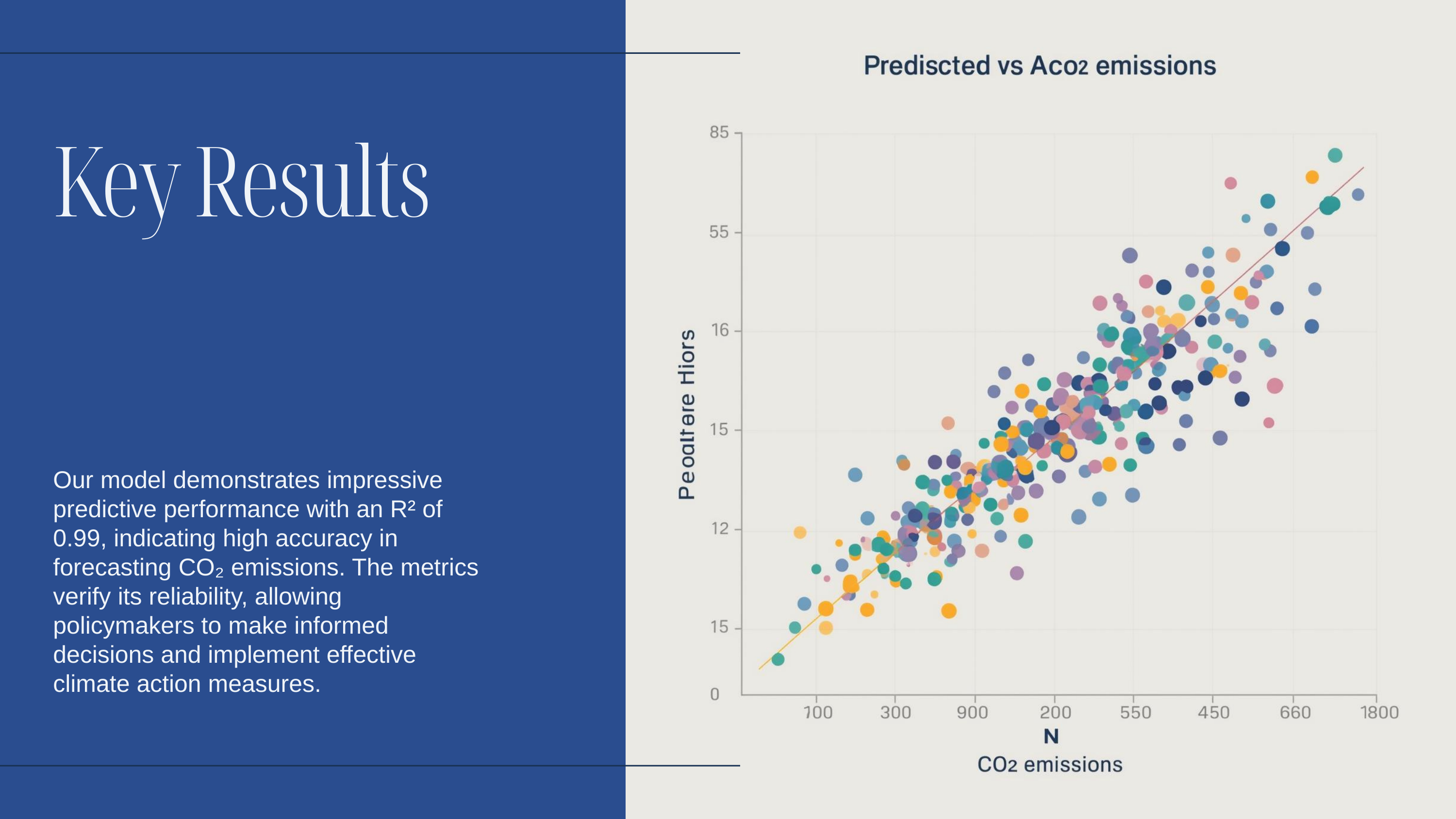

Key Results
Our model demonstrates impressive predictive performance with an R² of 0.99, indicating high accuracy in forecasting CO₂ emissions. The metrics verify its reliability, allowing policymakers to make informed decisions and implement effective climate action measures.